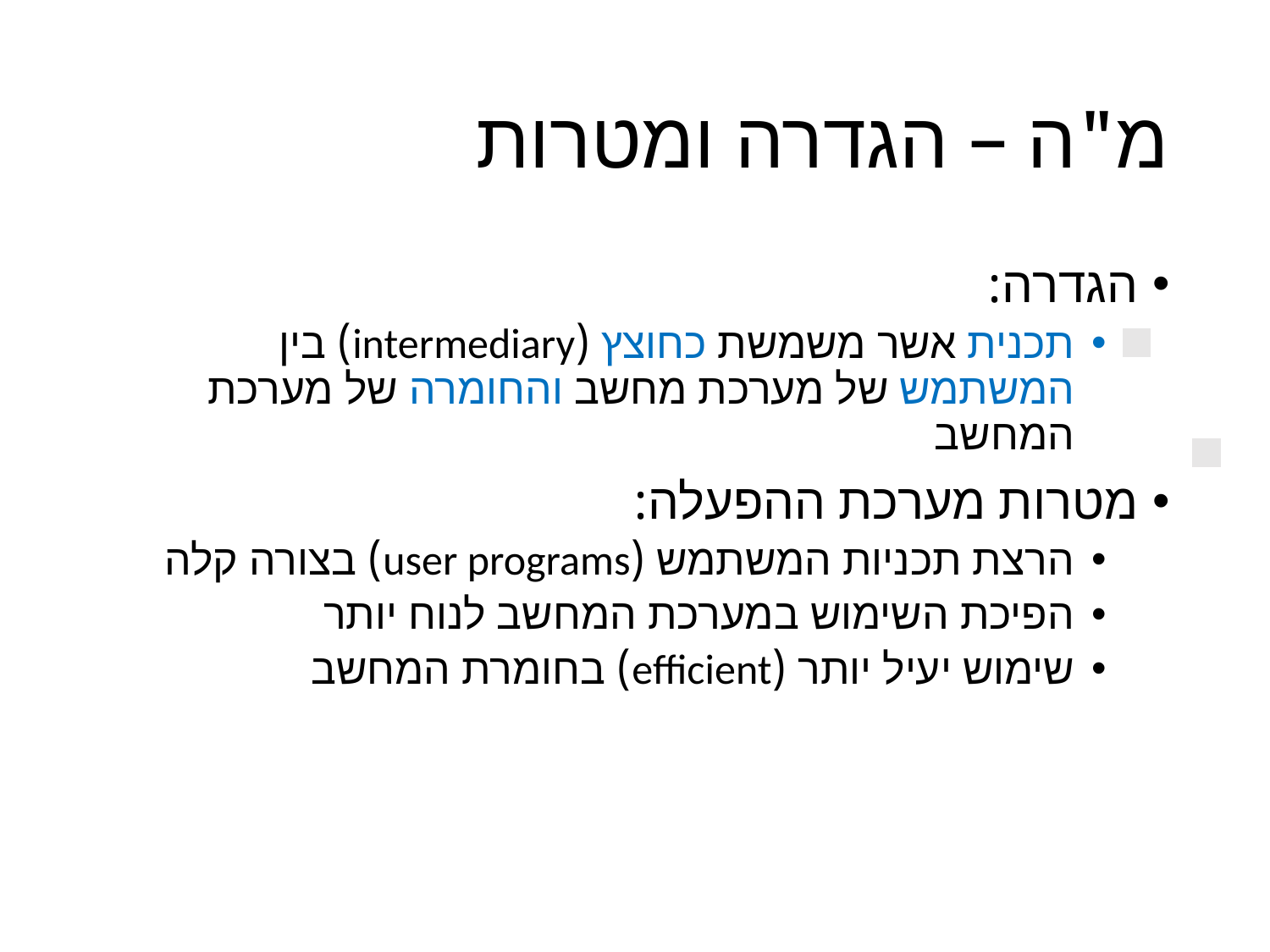

# מ"ה – הגדרה ומטרות
הגדרה:
תכנית אשר משמשת כחוצץ (intermediary) בין המשתמש של מערכת מחשב והחומרה של מערכת המחשב
מטרות מערכת ההפעלה:
הרצת תכניות המשתמש (user programs) בצורה קלה
הפיכת השימוש במערכת המחשב לנוח יותר
שימוש יעיל יותר (efficient) בחומרת המחשב